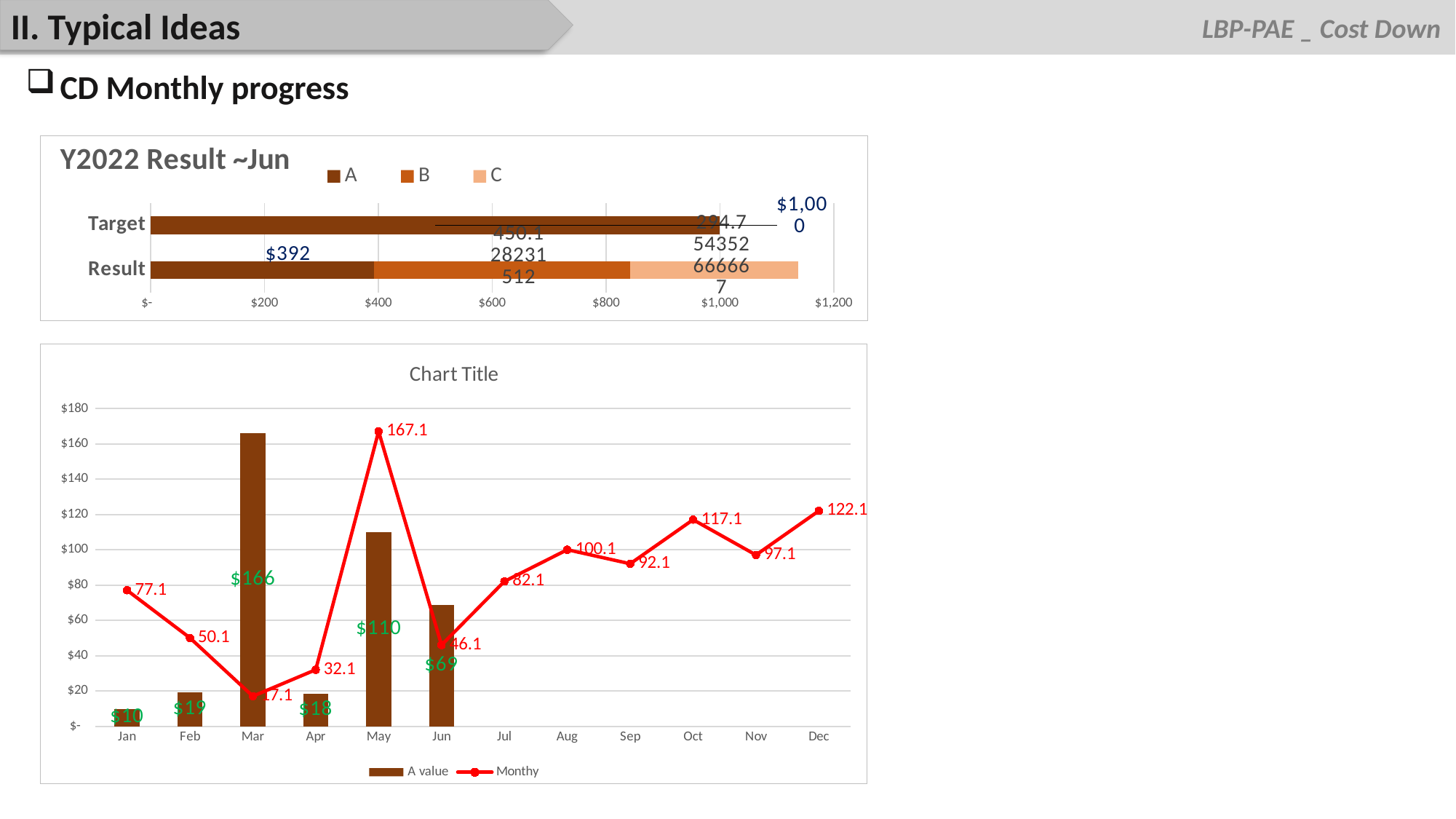

II. Typical Ideas
CD Monthly progress

### Chart: Y2022 Result ~Jun

| Category | A | B | C |
|---|---|---|---|
| Result | 392.4926833 | 450.12823151199996 | 294.7543526666666 |
| Target | 1000.0 | None | None |

### Chart:

| Category | A value | Monthy |
|---|---|---|
| Jan | 9.987 | 77.08333333333333 |
| Feb | 19.234 | 50.08333333333333 |
| Mar | 166.15 | 17.083333333333343 |
| Apr | 18.305999999999983 | 32.08333333333334 |
| May | 110.061 | 167.08333333333334 |
| Jun | 68.75468330000001 | 46.083333333333314 |
| Jul | None | 82.08333333333337 |
| Aug | None | 100.08333333333337 |
| Sep | None | 92.08333333333326 |
| Oct | None | 117.08333333333337 |
| Nov | None | 97.08333333333337 |
| Dec | None | 122.08333333333326 |